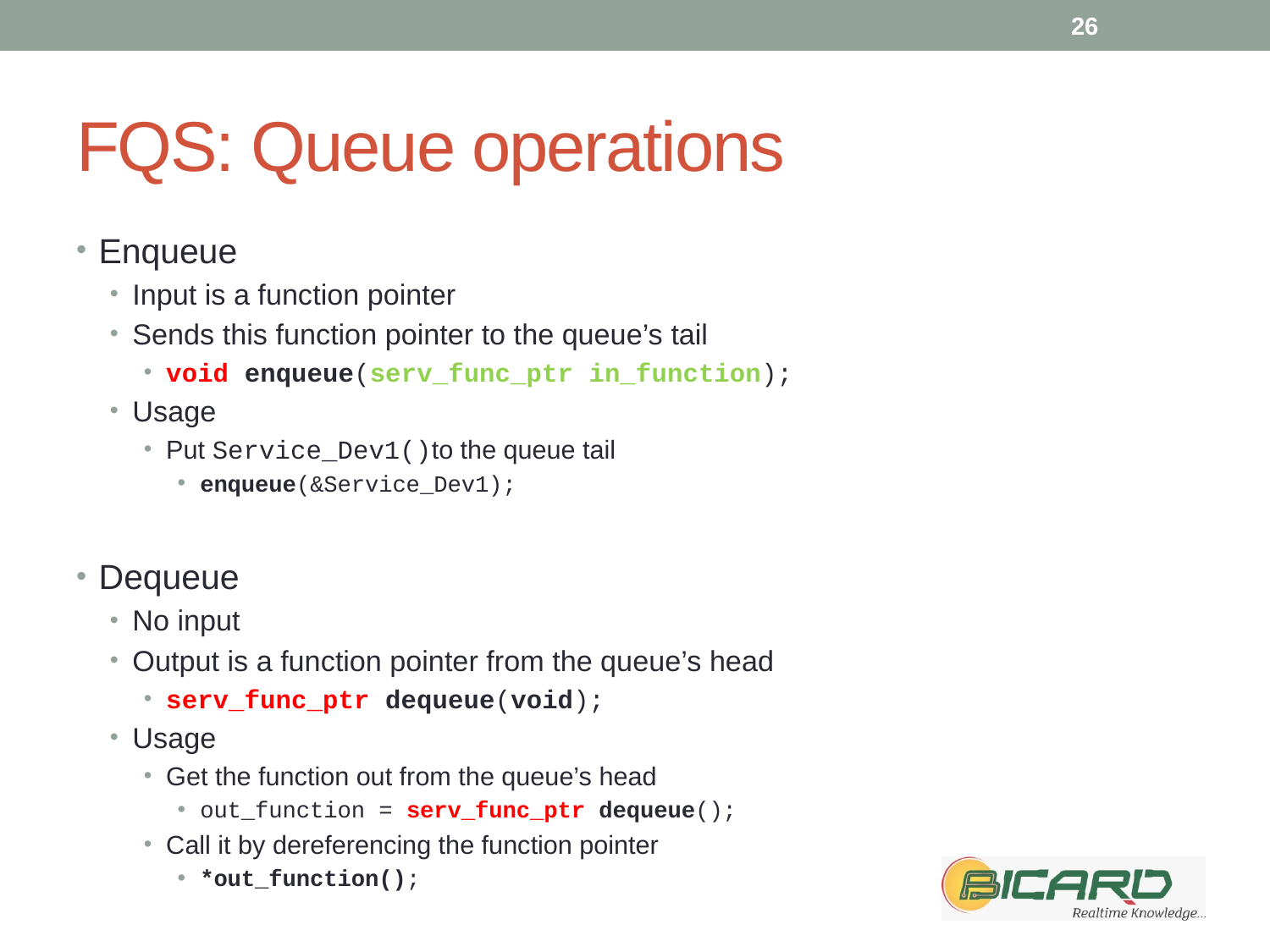

26
# FQS: Queue operations
Enqueue
Input is a function pointer
Sends this function pointer to the queue’s tail
void enqueue(serv_func_ptr in_function);
Usage
Put Service_Dev1()to the queue tail
enqueue(&Service_Dev1);

Dequeue
No input
Output is a function pointer from the queue’s head
serv_func_ptr dequeue(void);
Usage
Get the function out from the queue’s head
out_function = serv_func_ptr dequeue();
Call it by dereferencing the function pointer
*out_function();